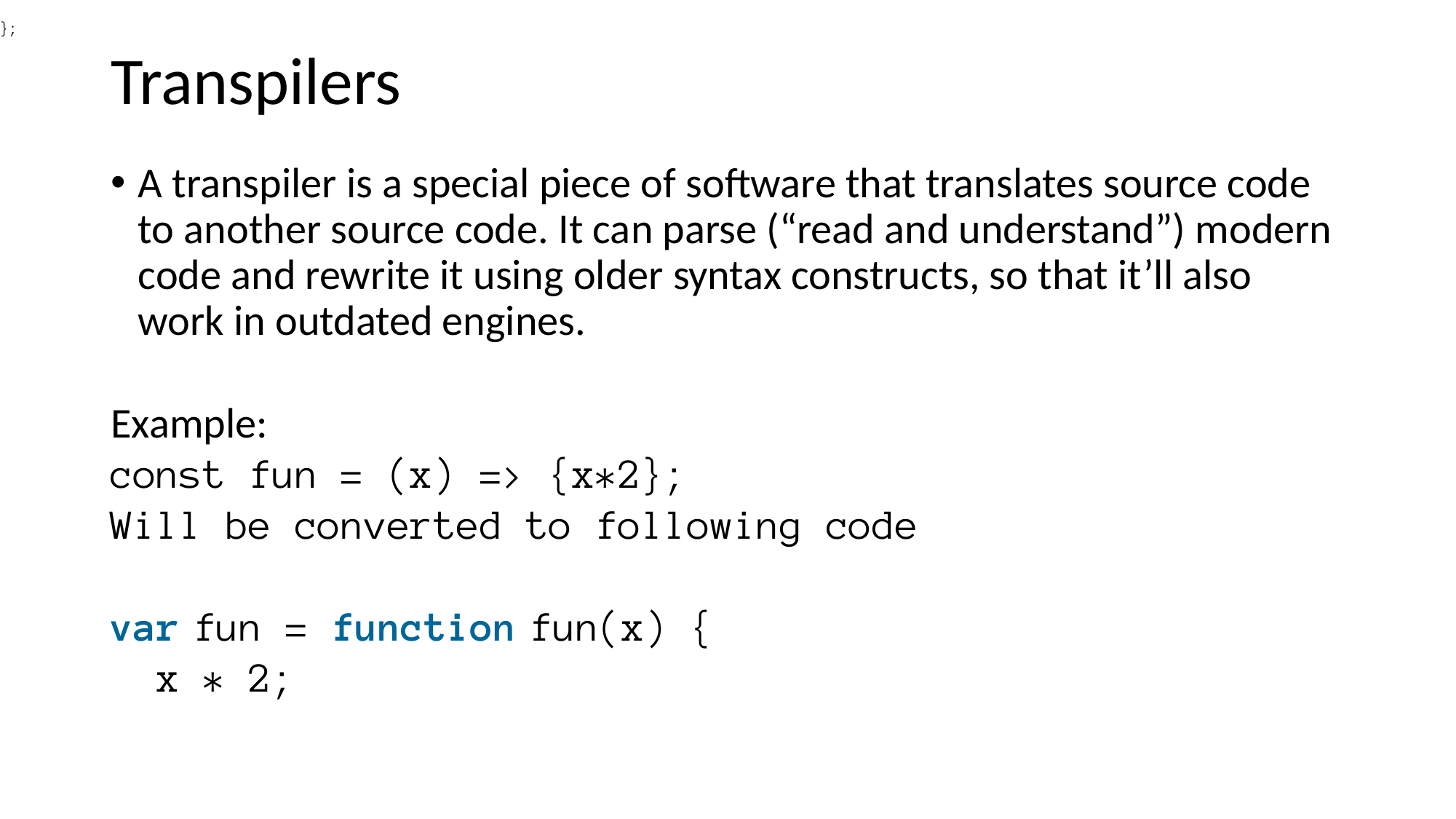

};
# Transpilers
A transpiler is a special piece of software that translates source code to another source code. It can parse (“read and understand”) modern code and rewrite it using older syntax constructs, so that it’ll also work in outdated engines.

Example:
const fun = (x) => {x*2};
Will be converted to following code

var fun = function fun(x) {
  x * 2;